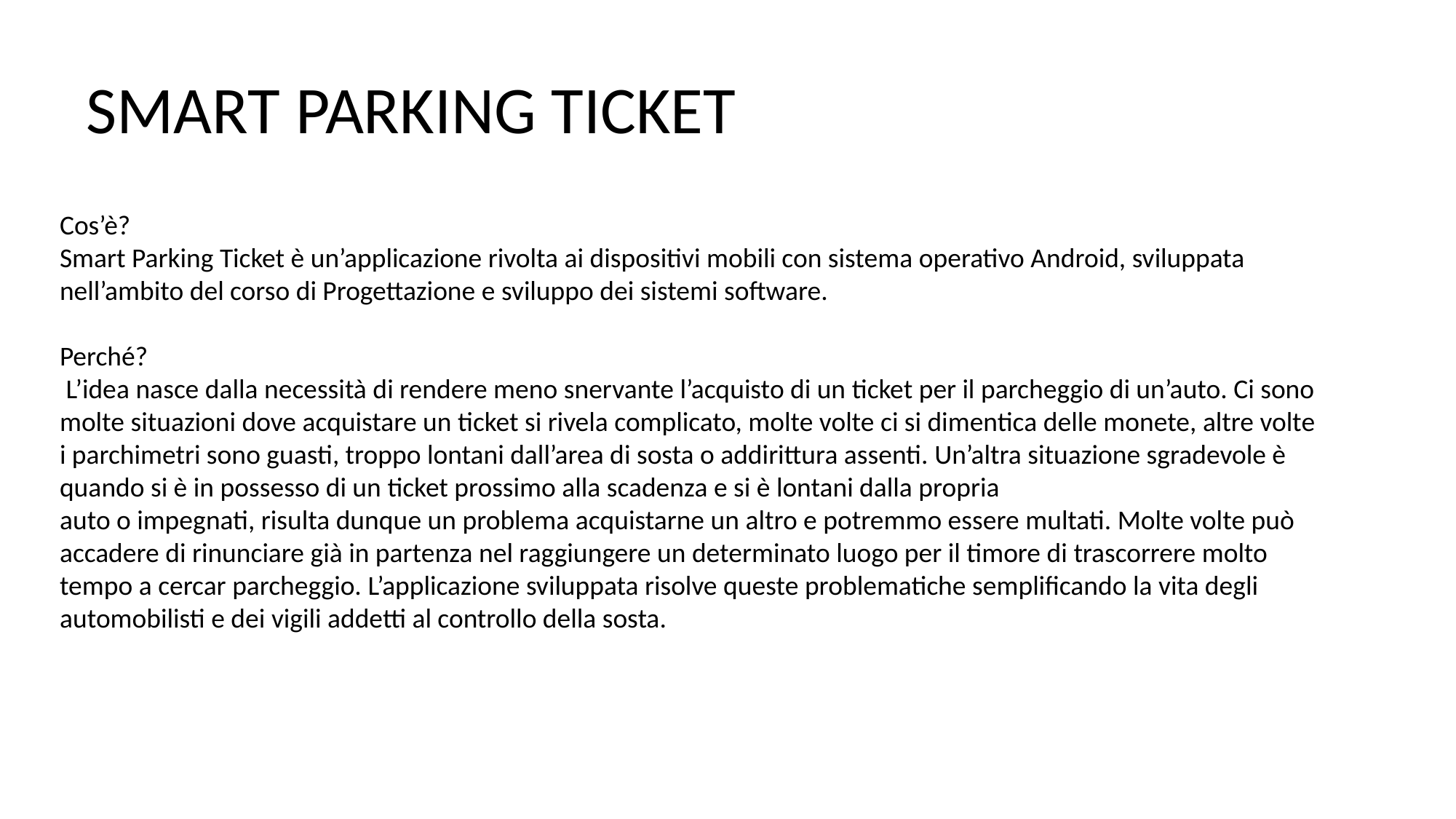

# SMART PARKING TICKET
Cos’è?
Smart Parking Ticket è un’applicazione rivolta ai dispositivi mobili con sistema operativo Android, sviluppata nell’ambito del corso di Progettazione e sviluppo dei sistemi software.

Perché?
 L’idea nasce dalla necessità di rendere meno snervante l’acquisto di un ticket per il parcheggio di un’auto. Ci sono molte situazioni dove acquistare un ticket si rivela complicato, molte volte ci si dimentica delle monete, altre volte i parchimetri sono guasti, troppo lontani dall’area di sosta o addirittura assenti. Un’altra situazione sgradevole è quando si è in possesso di un ticket prossimo alla scadenza e si è lontani dalla propria
auto o impegnati, risulta dunque un problema acquistarne un altro e potremmo essere multati. Molte volte può accadere di rinunciare già in partenza nel raggiungere un determinato luogo per il timore di trascorrere molto tempo a cercar parcheggio. L’applicazione sviluppata risolve queste problematiche sempliﬁcando la vita degli automobilisti e dei vigili addetti al controllo della sosta.